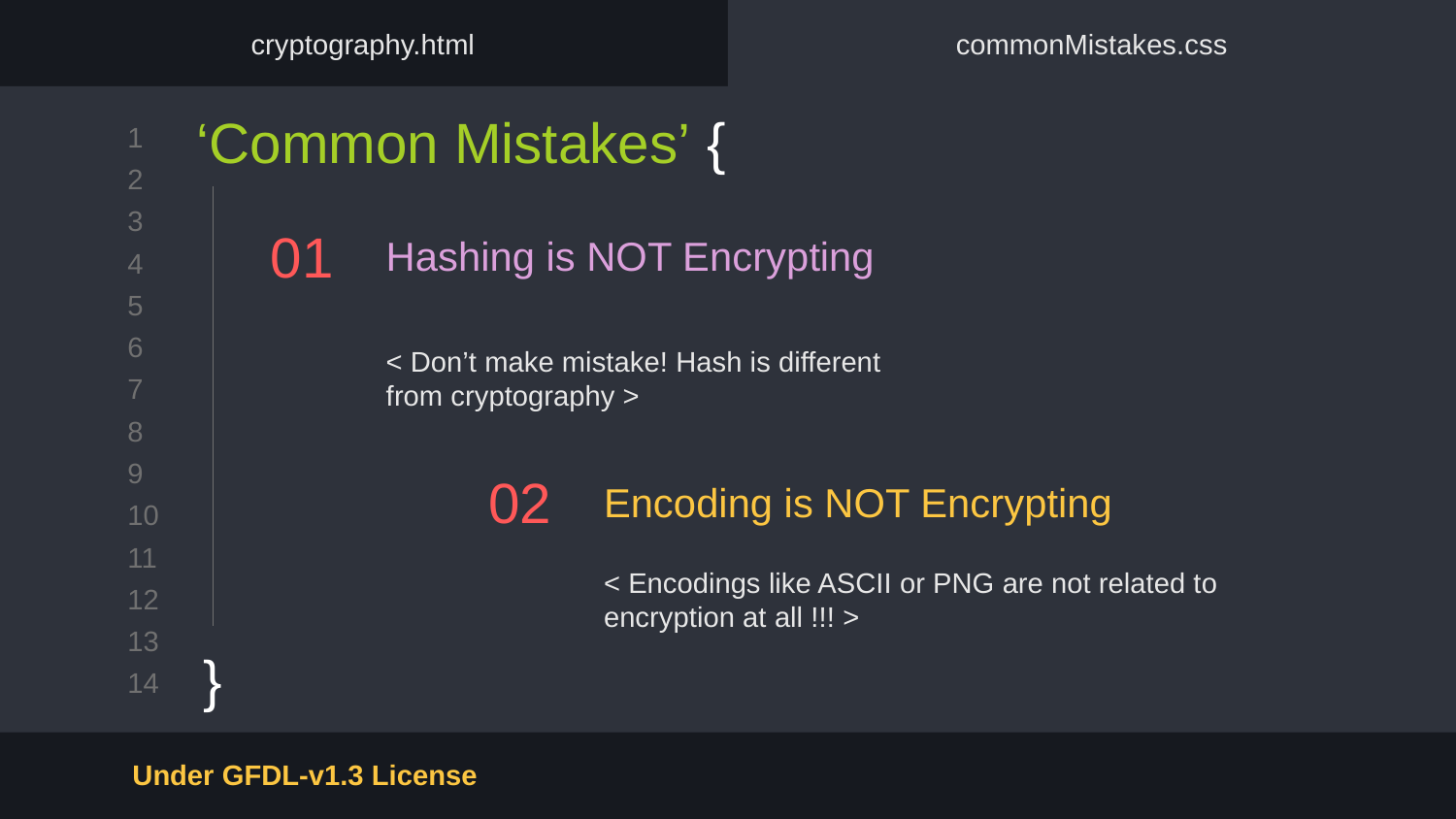

cryptography.html
commonMistakes.css
‘Common Mistakes’ {
}
# 01
Hashing is NOT Encrypting

< Don’t make mistake! Hash is different from cryptography >

02
Encoding is NOT Encrypting

< Encodings like ASCII or PNG are not related to encryption at all !!! >